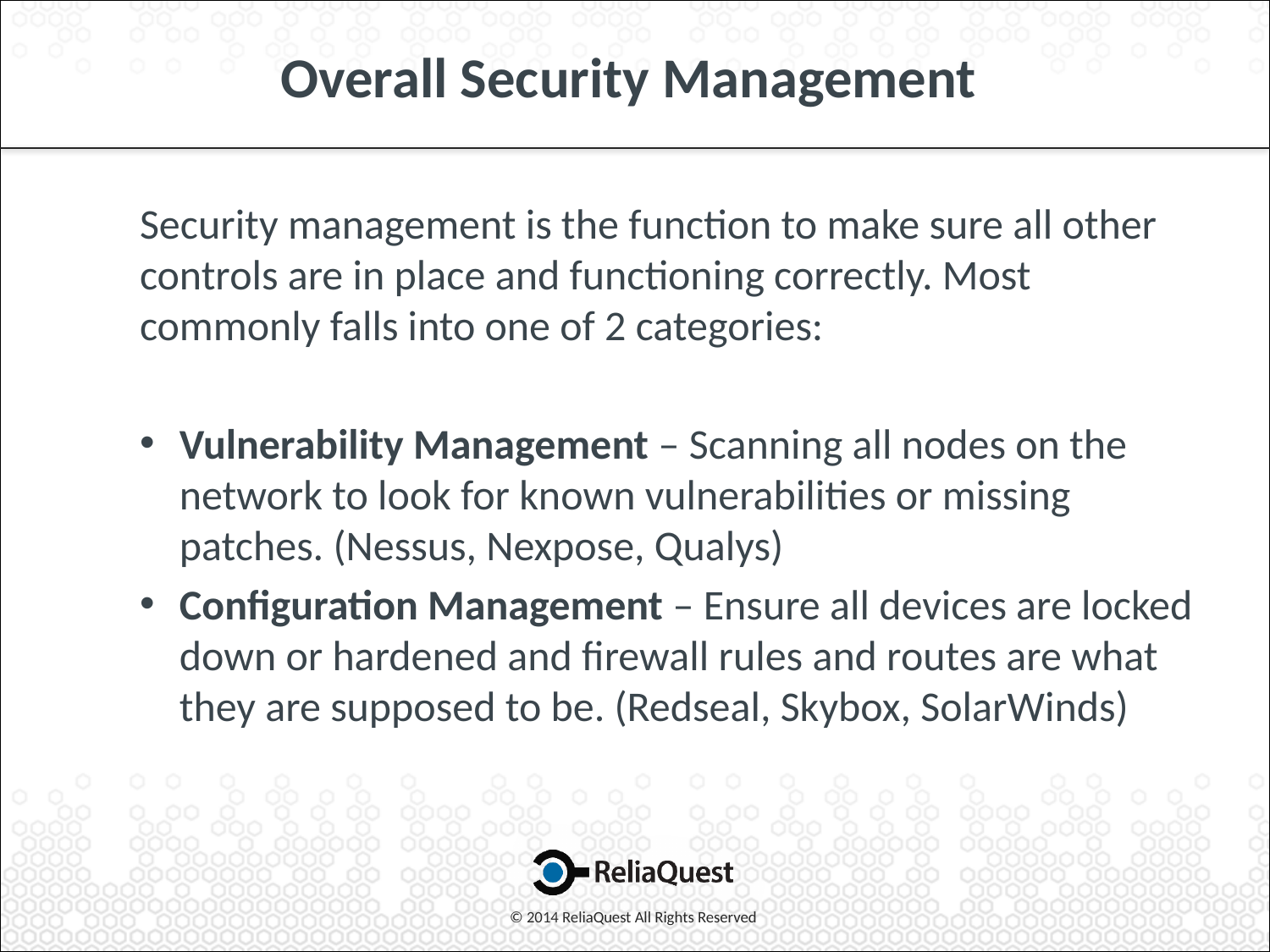

# Overall Security Management
Security management is the function to make sure all other controls are in place and functioning correctly. Most commonly falls into one of 2 categories:

Vulnerability Management – Scanning all nodes on the network to look for known vulnerabilities or missing patches. (Nessus, Nexpose, Qualys)
Configuration Management – Ensure all devices are locked down or hardened and firewall rules and routes are what they are supposed to be. (Redseal, Skybox, SolarWinds)